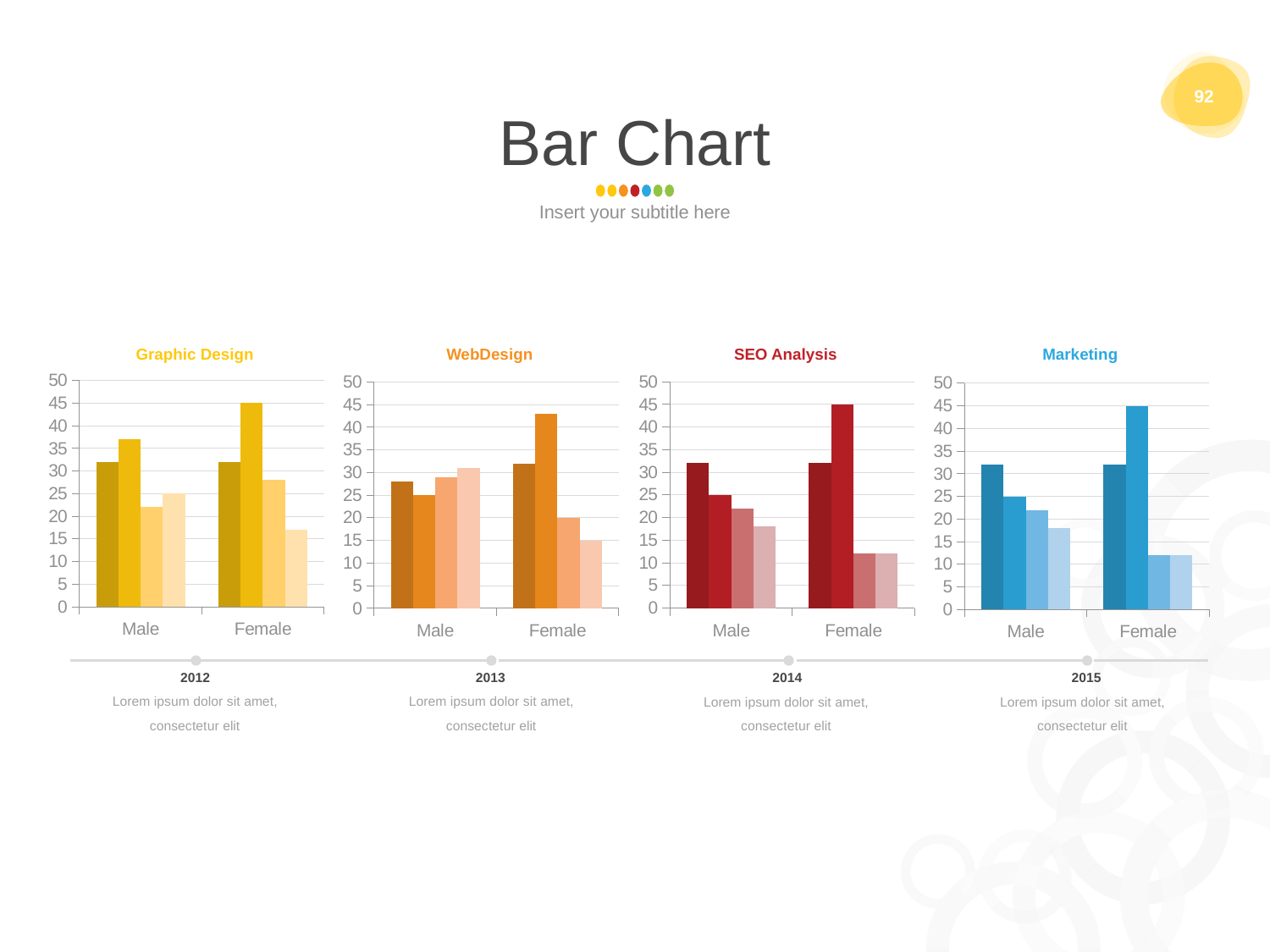

92
# Bar Chart
Insert your subtitle here
Graphic Design
WebDesign
SEO Analysis
Marketing

### Chart

| Category | Series 1 | Series 3 | Series 2 | Series 4 |
|---|---|---|---|---|
| Male | 32.0 | 37.0 | 22.0 | 25.0 |
| Female | 32.0 | 45.0 | 28.0 | 17.0 |

### Chart

| Category | Series 1 | Series 3 | Series 2 | Series 4 |
|---|---|---|---|---|
| Male | 32.0 | 25.0 | 22.0 | 18.0 |
| Female | 32.0 | 45.0 | 12.0 | 12.0 |

### Chart

| Category | Series 1 | Series 3 | Series 2 | Series 4 |
|---|---|---|---|---|
| Male | 28.0 | 25.0 | 29.0 | 31.0 |
| Female | 32.0 | 43.0 | 20.0 | 15.0 |

### Chart

| Category | Series 1 | Series 3 | Series 2 | Series 4 |
|---|---|---|---|---|
| Male | 32.0 | 25.0 | 22.0 | 18.0 |
| Female | 32.0 | 45.0 | 12.0 | 12.0 |
2012
2013
2014
2015
Lorem ipsum dolor sit amet, consectetur elit
Lorem ipsum dolor sit amet, consectetur elit
Lorem ipsum dolor sit amet, consectetur elit
Lorem ipsum dolor sit amet, consectetur elit